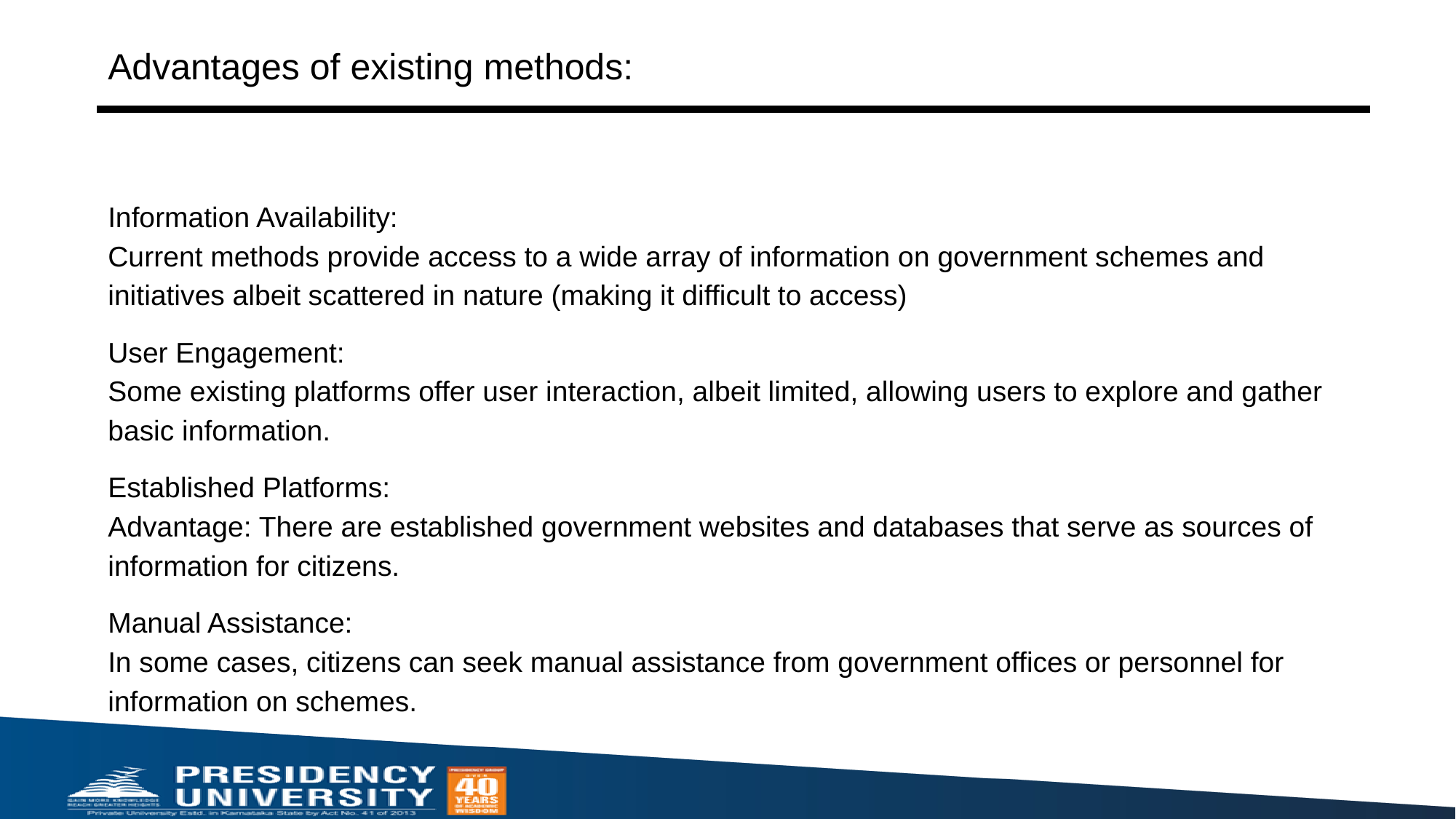

# Advantages of existing methods:

Information Availability:
Current methods provide access to a wide array of information on government schemes and initiatives albeit scattered in nature (making it difficult to access)

User Engagement:
Some existing platforms offer user interaction, albeit limited, allowing users to explore and gather basic information.

Established Platforms:
Advantage: There are established government websites and databases that serve as sources of information for citizens.

Manual Assistance:
In some cases, citizens can seek manual assistance from government offices or personnel for information on schemes.